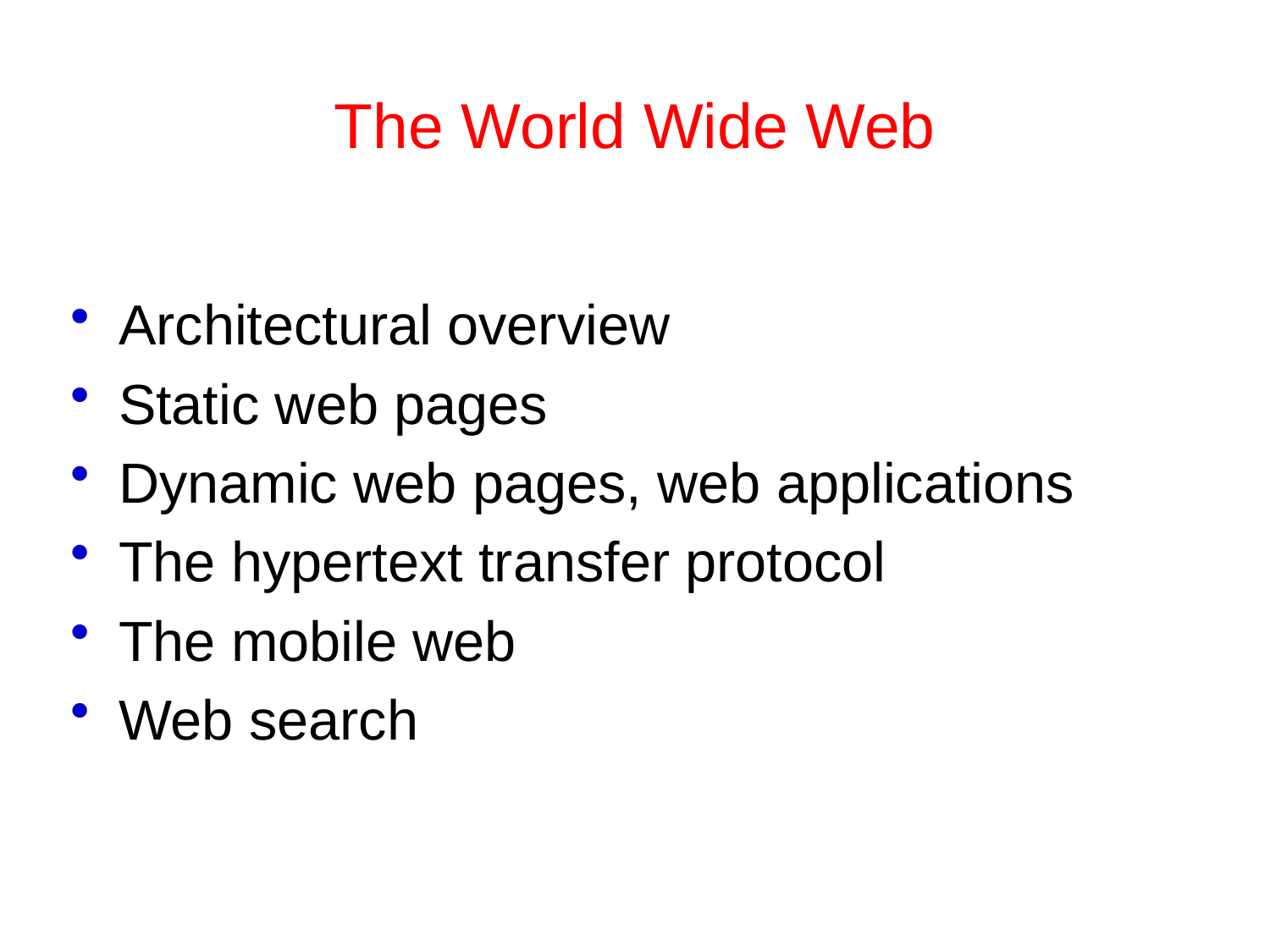

# The World Wide Web
Architectural overview
Static web pages
Dynamic web pages, web applications
The hypertext transfer protocol
The mobile web
Web search